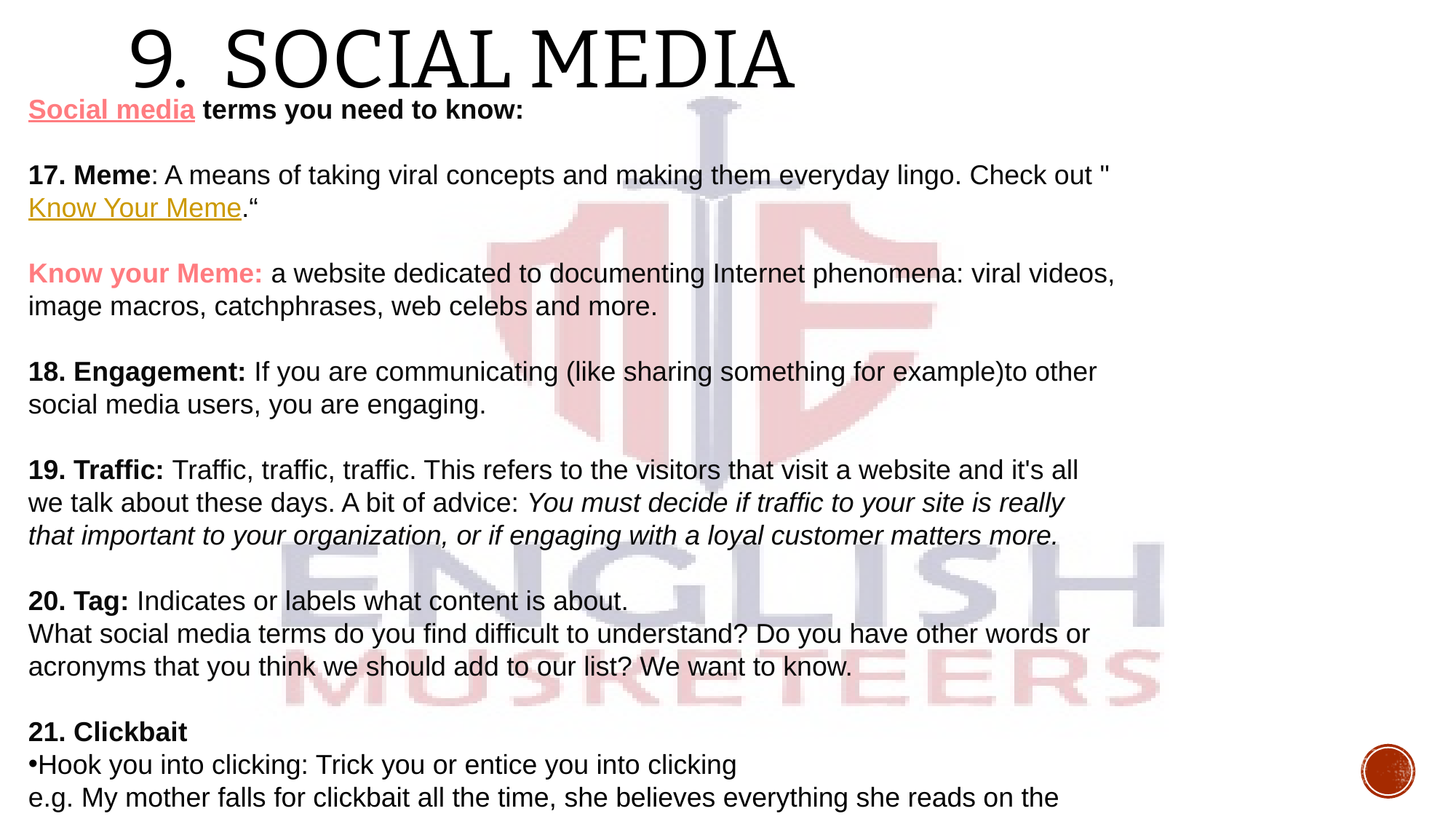

# 9.  Social Media
Social media terms you need to know:

17. Meme: A means of taking viral concepts and making them everyday lingo. Check out "Know Your Meme.“

Know your Meme: a website dedicated to documenting Internet phenomena: viral videos, image macros, catchphrases, web celebs and more.

18. Engagement: If you are communicating (like sharing something for example)to other social media users, you are engaging.

19. Traffic: Traffic, traffic, traffic. This refers to the visitors that visit a website and it's all we talk about these days. A bit of advice: You must decide if traffic to your site is really that important to your organization, or if engaging with a loyal customer matters more.

20. Tag: Indicates or labels what content is about.
What social media terms do you find difficult to understand? Do you have other words or acronyms that you think we should add to our list? We want to know.

21. Clickbait
Hook you into clicking: Trick you or entice you into clicking
e.g. My mother falls for clickbait all the time, she believes everything she reads on the internet!”

22. Cyberbully: another bad word which means using the internet to send hateful or harmful messages to others.

23. DM= Direct message
24. PM= Private message